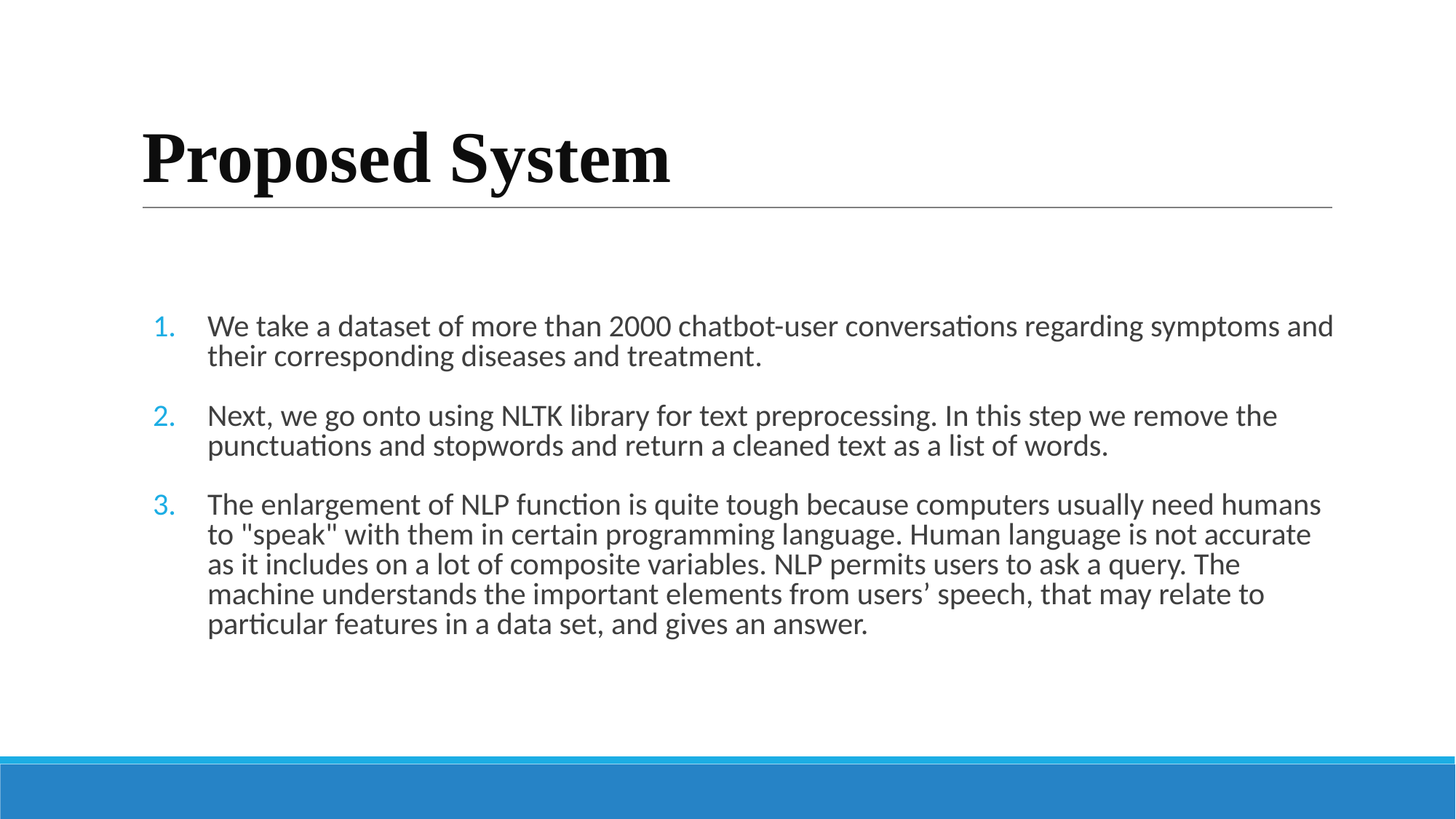

# Proposed System

We take a dataset of more than 2000 chatbot-user conversations regarding symptoms and their corresponding diseases and treatment.

Next, we go onto using NLTK library for text preprocessing. In this step we remove the punctuations and stopwords and return a cleaned text as a list of words.

The enlargement of NLP function is quite tough because computers usually need humans to "speak" with them in certain programming language. Human language is not accurate as it includes on a lot of composite variables. NLP permits users to ask a query. The machine understands the important elements from users’ speech, that may relate to particular features in a data set, and gives an answer.